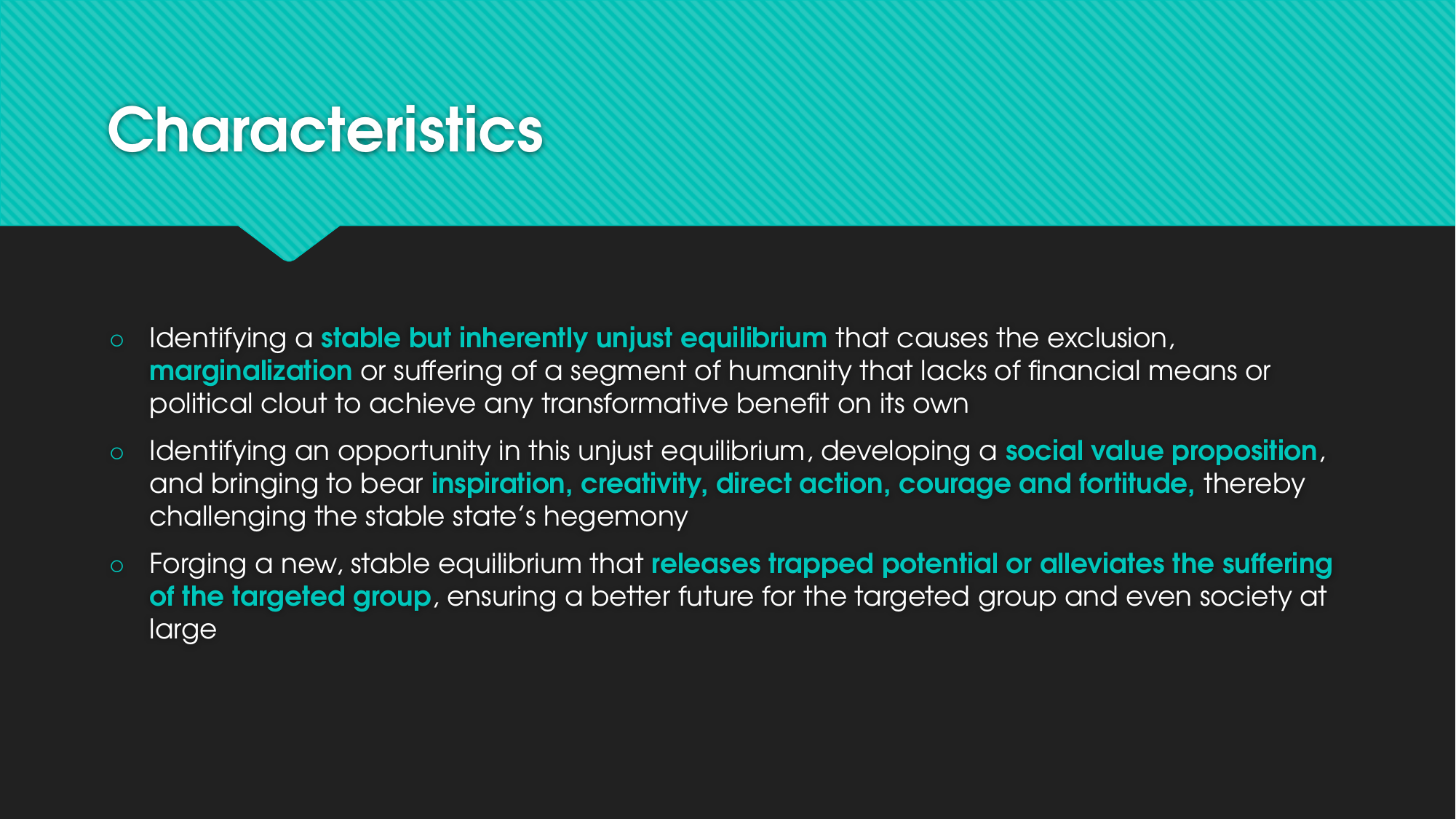

# Characteristics
Identifying a stable but inherently unjust equilibrium that causes the exclusion, marginalization or suffering of a segment of humanity that lacks of financial means or political clout to achieve any transformative benefit on its own
Identifying an opportunity in this unjust equilibrium, developing a social value proposition, and bringing to bear inspiration, creativity, direct action, courage and fortitude, thereby challenging the stable state’s hegemony
Forging a new, stable equilibrium that releases trapped potential or alleviates the suffering of the targeted group, ensuring a better future for the targeted group and even society at large